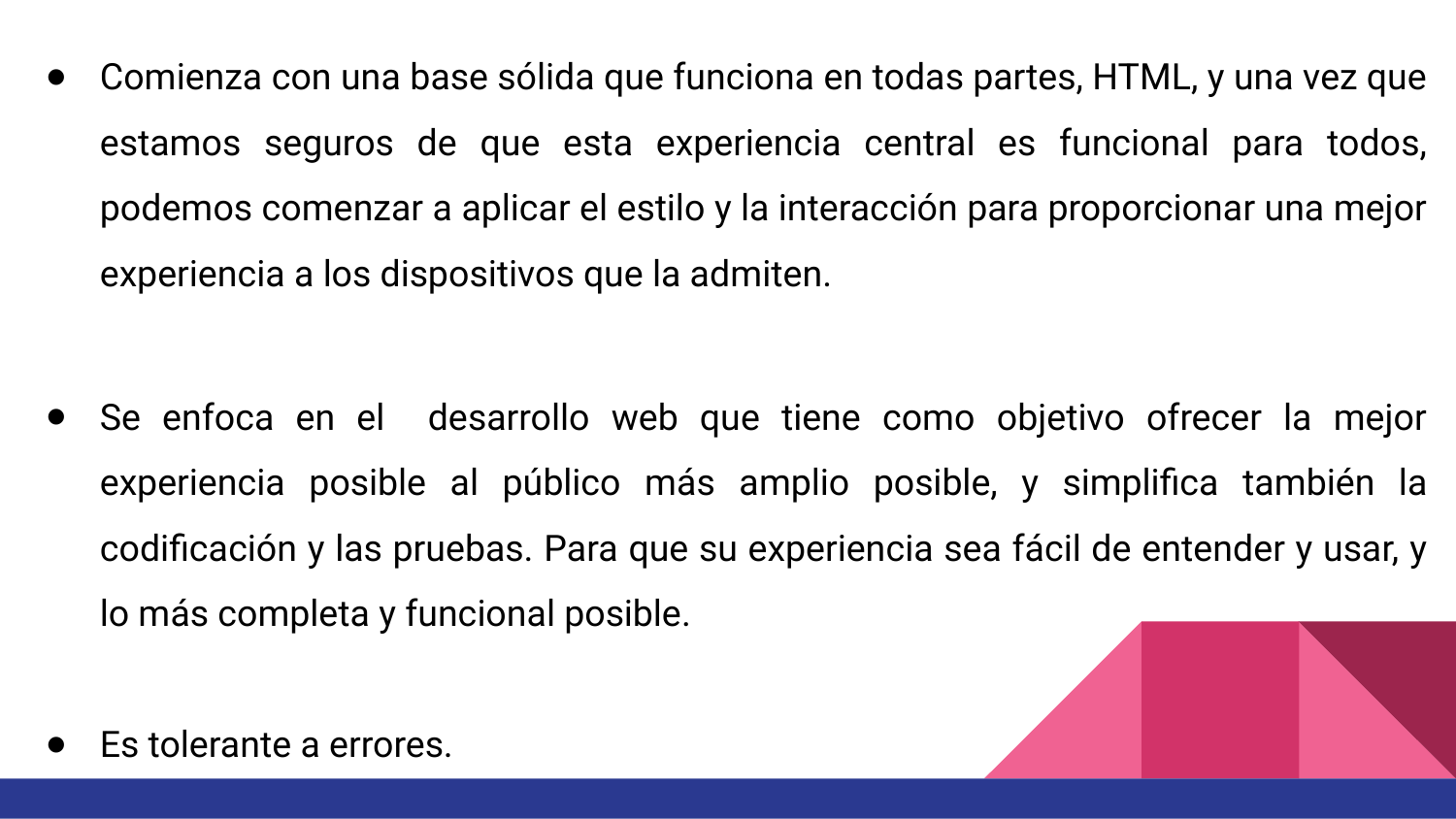

Comienza con una base sólida que funciona en todas partes, HTML, y una vez que estamos seguros de que esta experiencia central es funcional para todos, podemos comenzar a aplicar el estilo y la interacción para proporcionar una mejor experiencia a los dispositivos que la admiten.

Se enfoca en el  desarrollo web que tiene como objetivo ofrecer la mejor experiencia posible al público más amplio posible, y simplifica también la codificación y las pruebas. Para que su experiencia sea fácil de entender y usar, y lo más completa y funcional posible.

Es tolerante a errores.